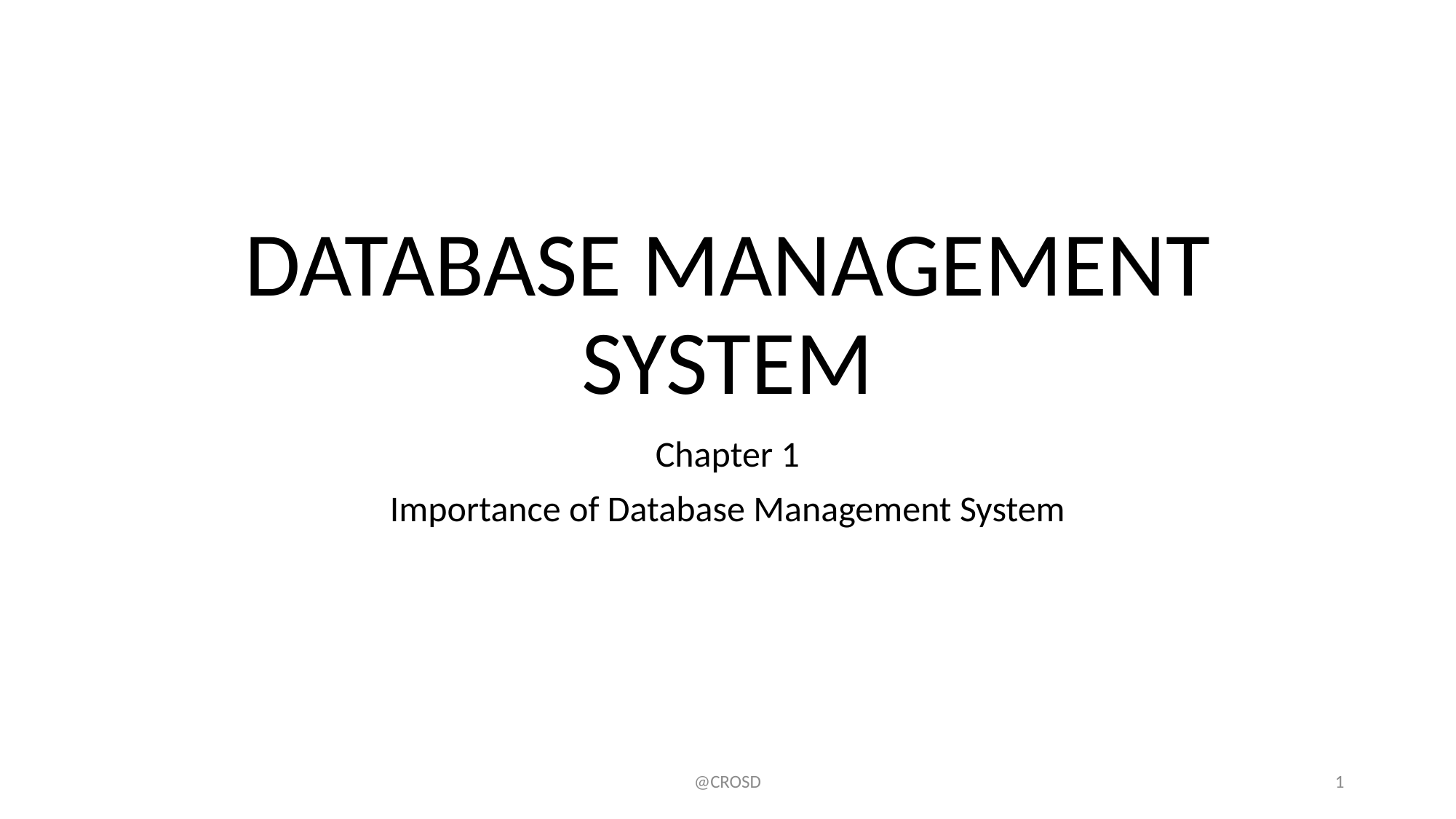

# DATABASE MANAGEMENT SYSTEM
Chapter 1
Importance of Database Management System

@CROSD
1